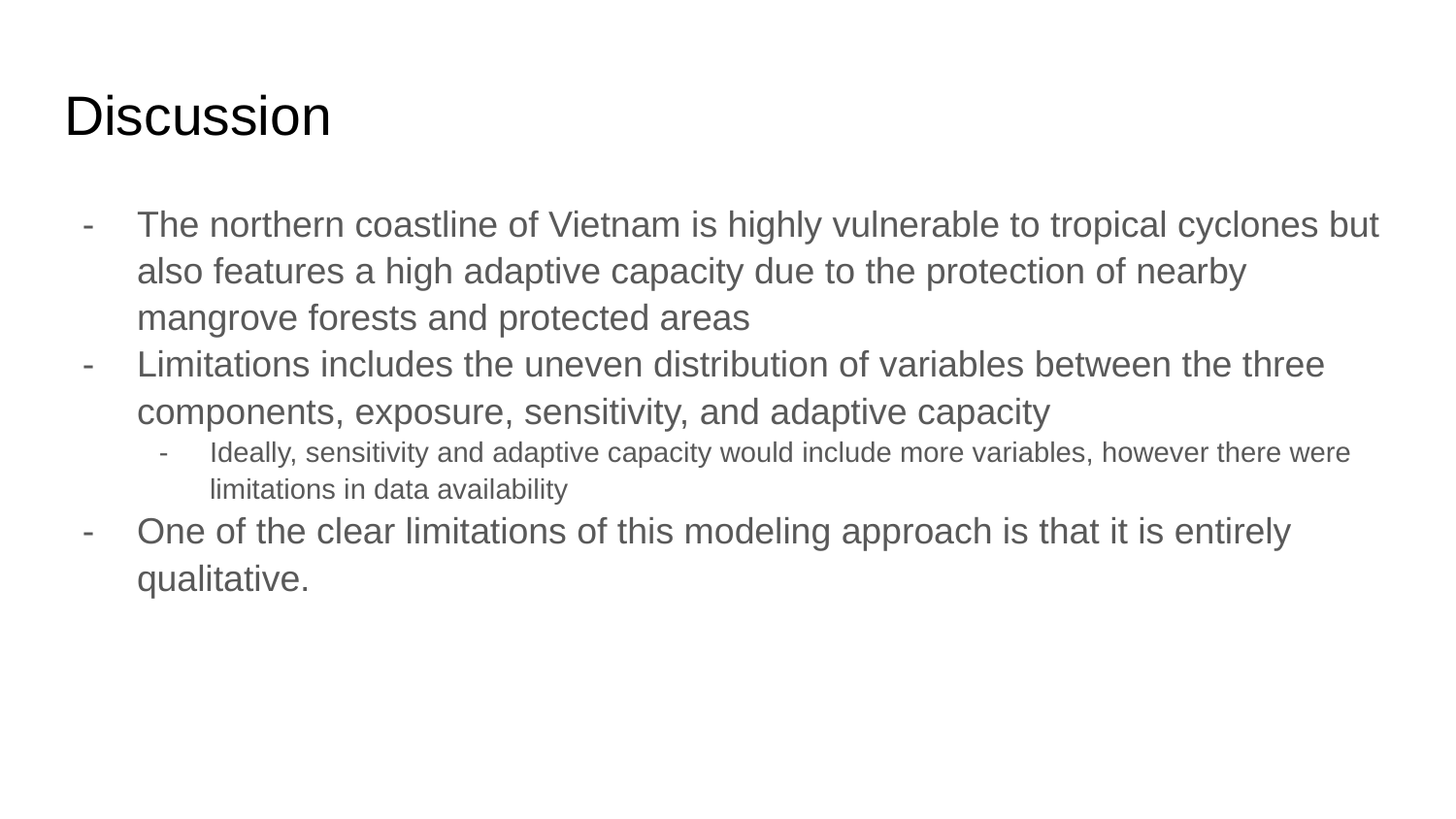

# Discussion
The northern coastline of Vietnam is highly vulnerable to tropical cyclones but also features a high adaptive capacity due to the protection of nearby mangrove forests and protected areas
Limitations includes the uneven distribution of variables between the three components, exposure, sensitivity, and adaptive capacity
Ideally, sensitivity and adaptive capacity would include more variables, however there were limitations in data availability
One of the clear limitations of this modeling approach is that it is entirely qualitative.